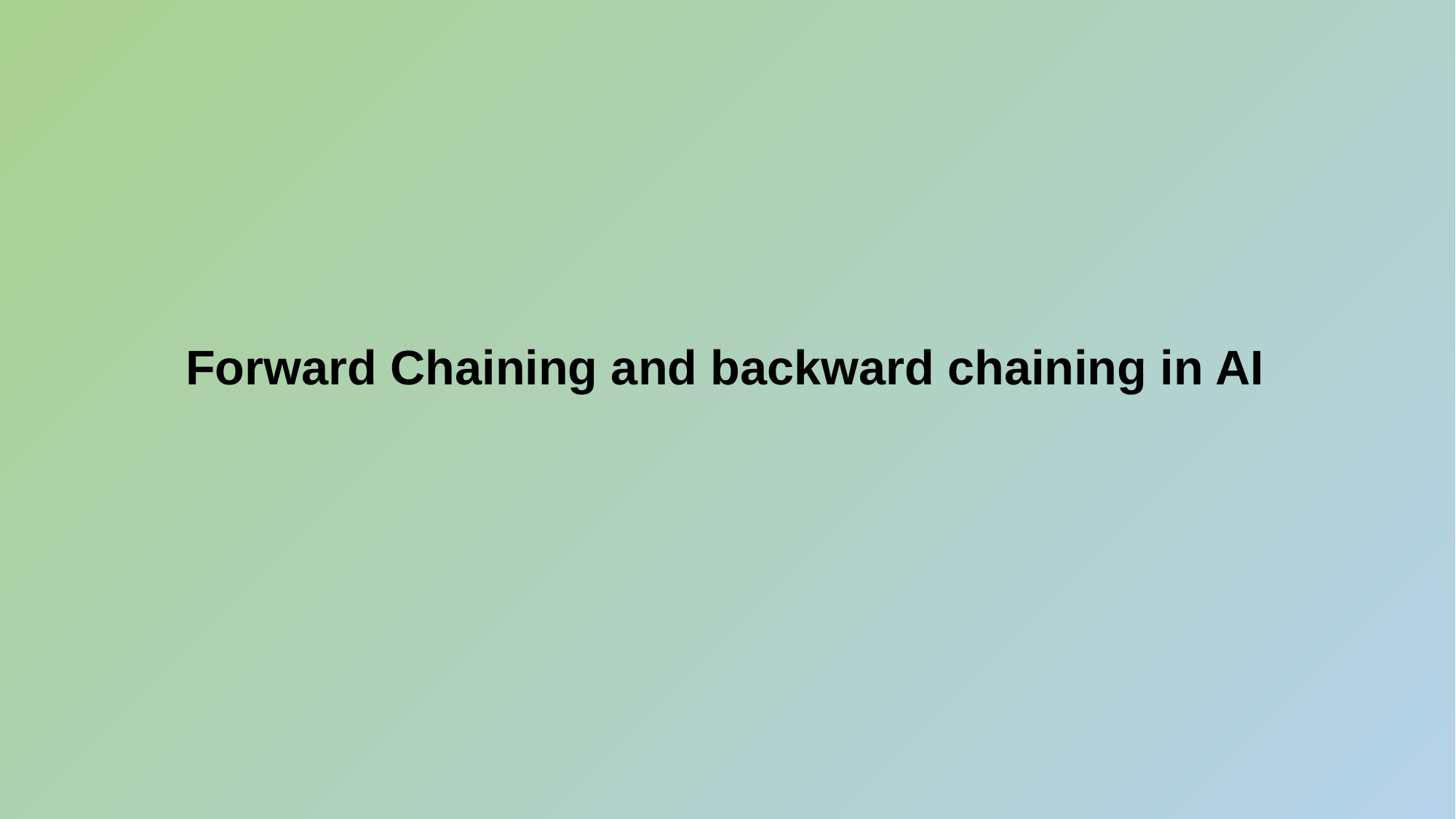

Forward Chaining and backward chaining in AI